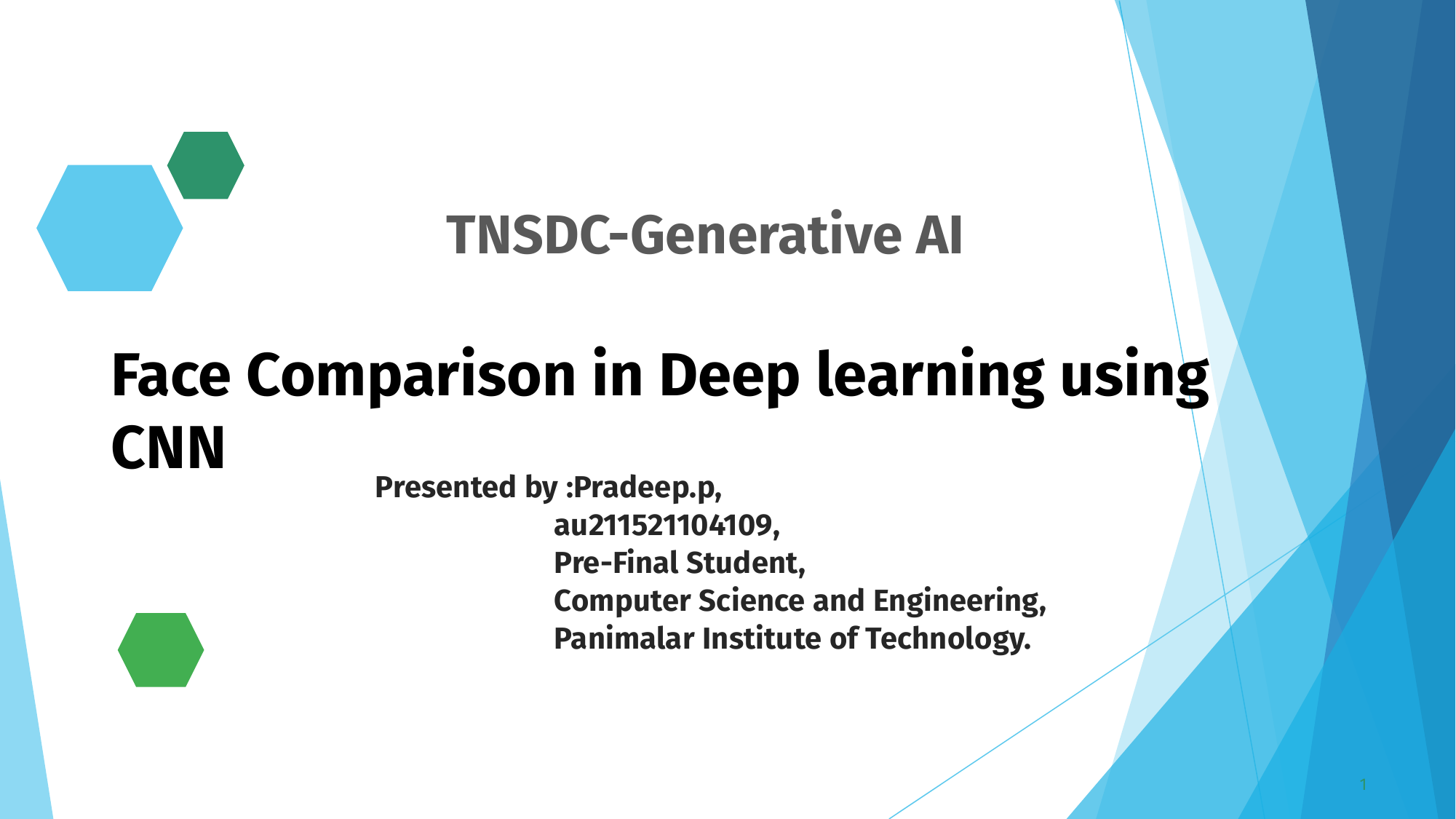

TNSDC-Generative AI
Face Comparison in Deep learning using  CNN
Presented by :Pradeep.p,
                        au211521104109,
                        Pre-Final Student,
                        Computer Science and Engineering,
                        Panimalar Institute of Technology.

1